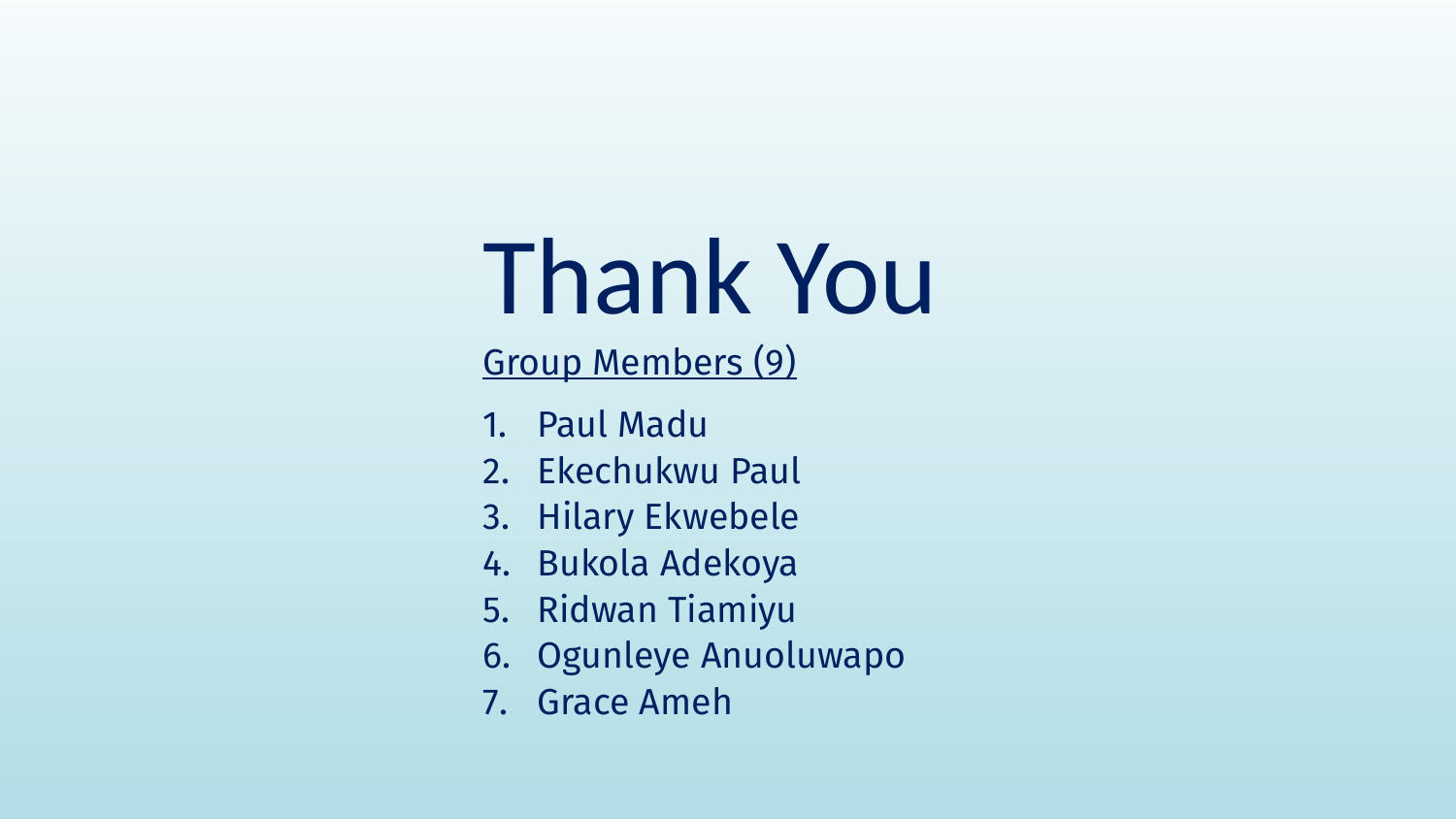

Thank You
Group Members (9)
Paul Madu
Ekechukwu Paul
Hilary Ekwebele
Bukola Adekoya
Ridwan Tiamiyu
Ogunleye Anuoluwapo
Grace Ameh